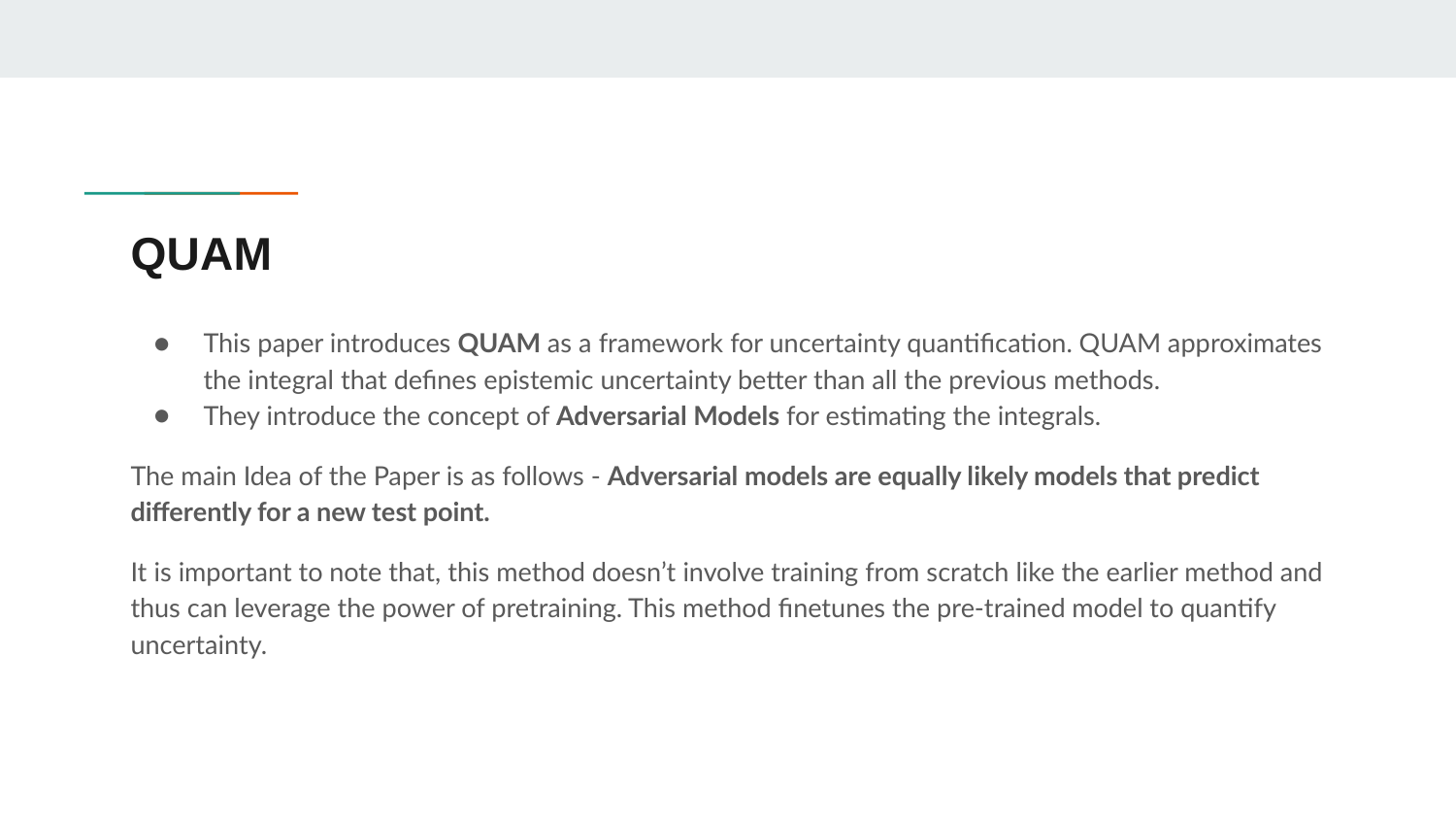

# QUAM
This paper introduces QUAM as a framework for uncertainty quantification. QUAM approximates the integral that defines epistemic uncertainty better than all the previous methods.
They introduce the concept of Adversarial Models for estimating the integrals.
The main Idea of the Paper is as follows - Adversarial models are equally likely models that predict differently for a new test point.
It is important to note that, this method doesn’t involve training from scratch like the earlier method and thus can leverage the power of pretraining. This method finetunes the pre-trained model to quantify uncertainty.